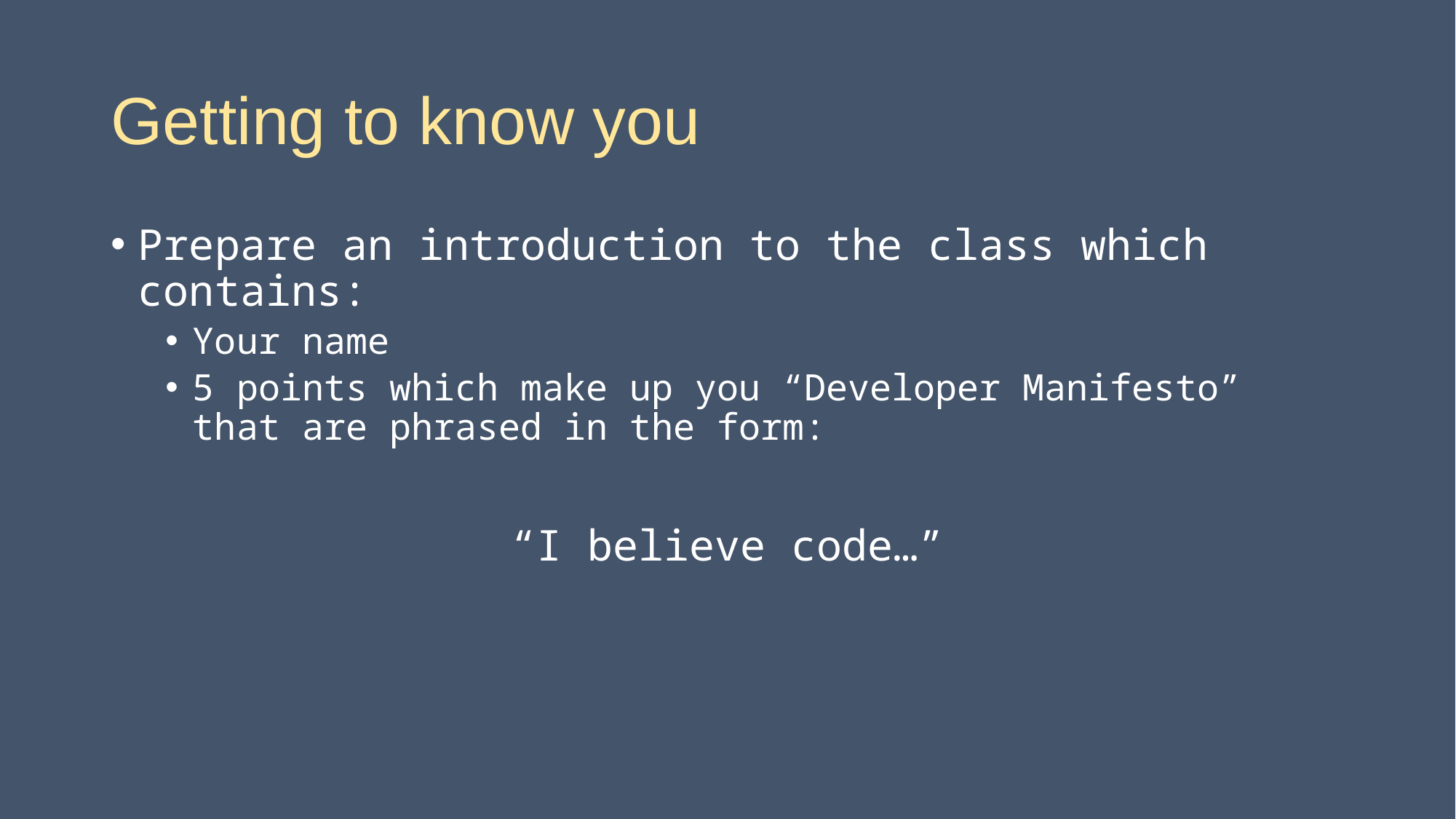

# Getting to know you
Prepare an introduction to the class which contains:
Your name
5 points which make up you “Developer Manifesto” that are phrased in the form:

“I believe code…”